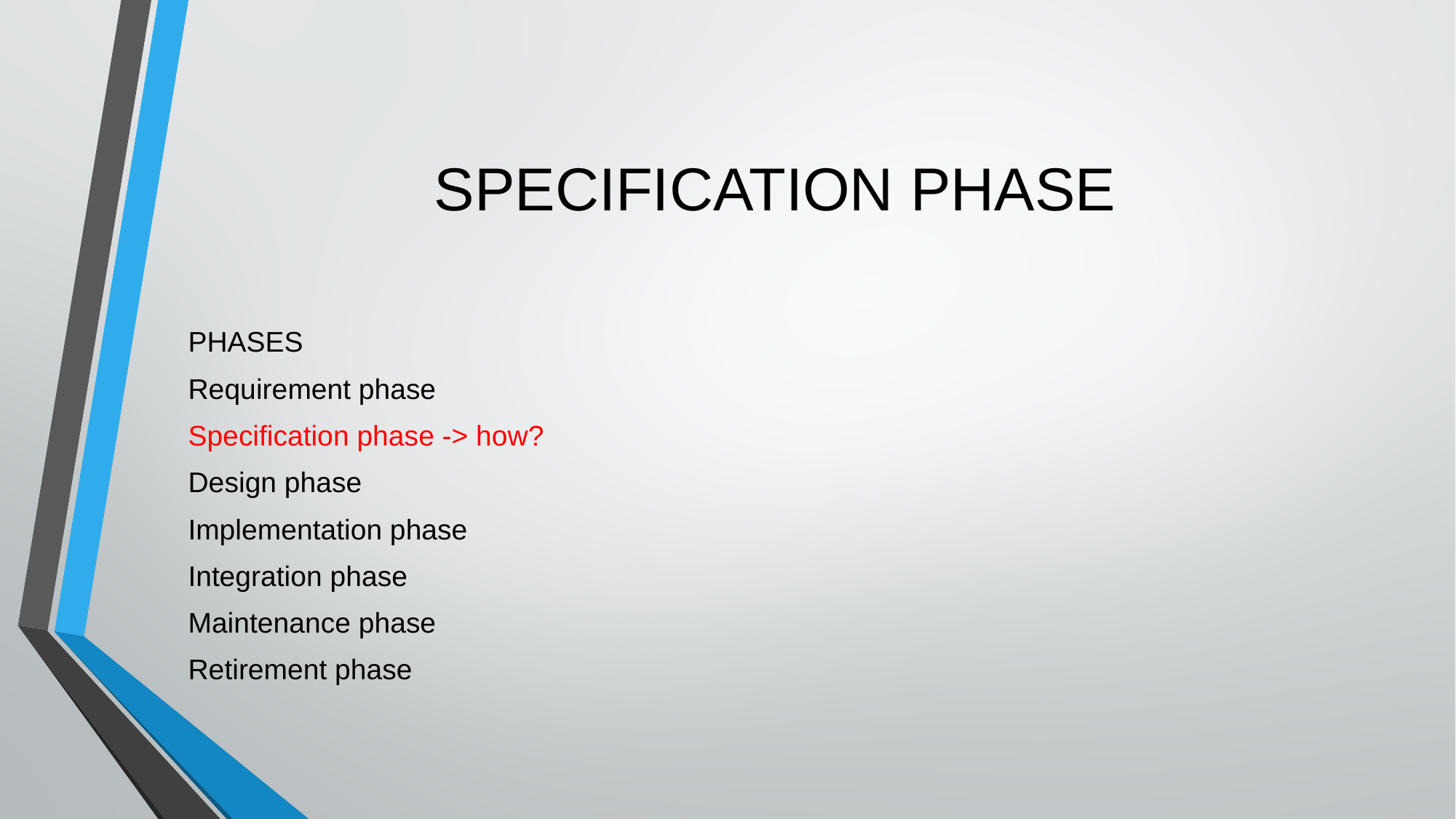

# SPECIFICATION PHASE
PHASES
Requirement phase
Specification phase -> how?
Design phase
Implementation phase
Integration phase
Maintenance phase
Retirement phase